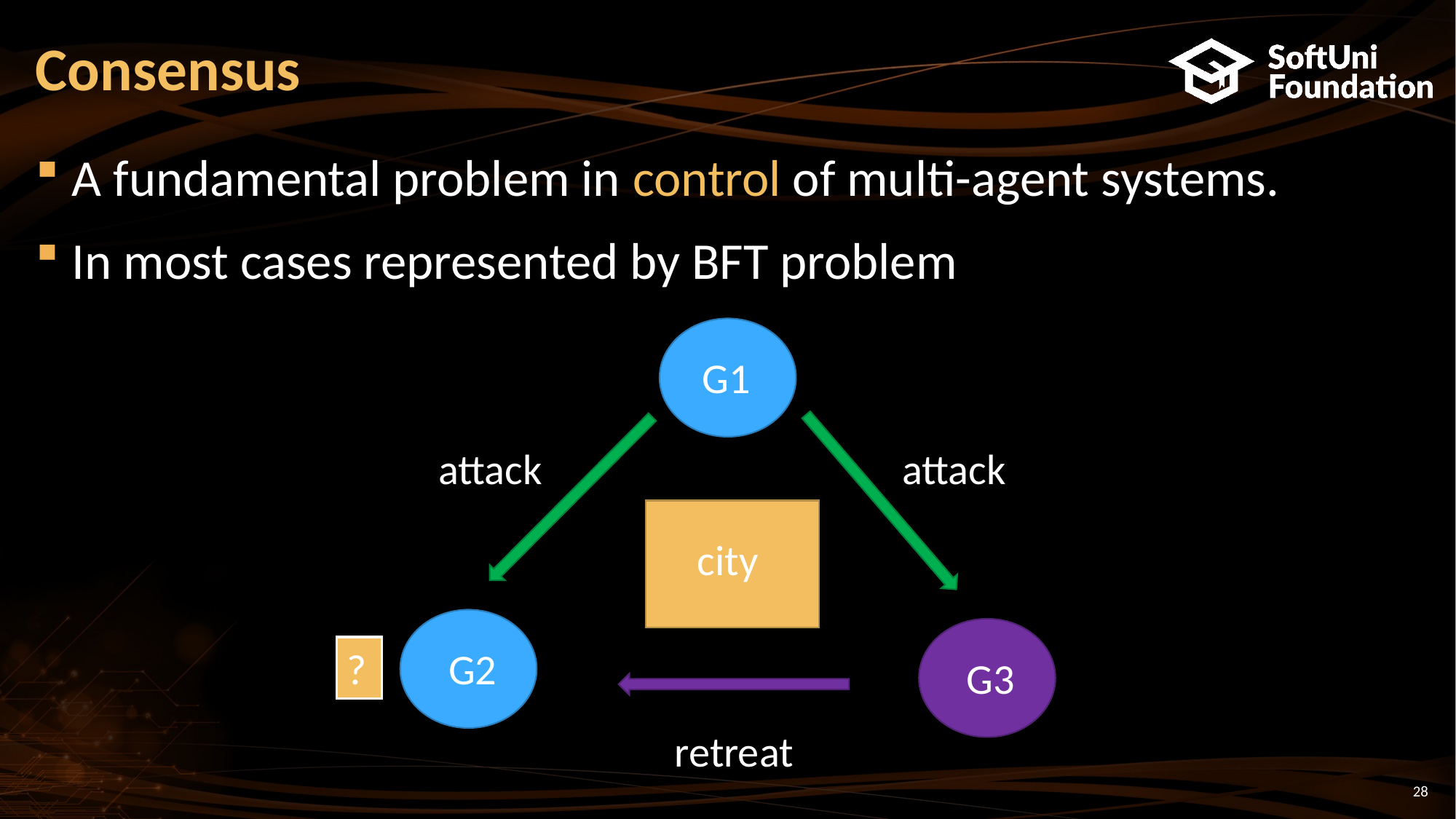

# Consensus
A fundamental problem in control of multi-agent systems.
In most cases represented by BFT problem

G1
attack
attack

city

?
  G2
 G3

retreat
28